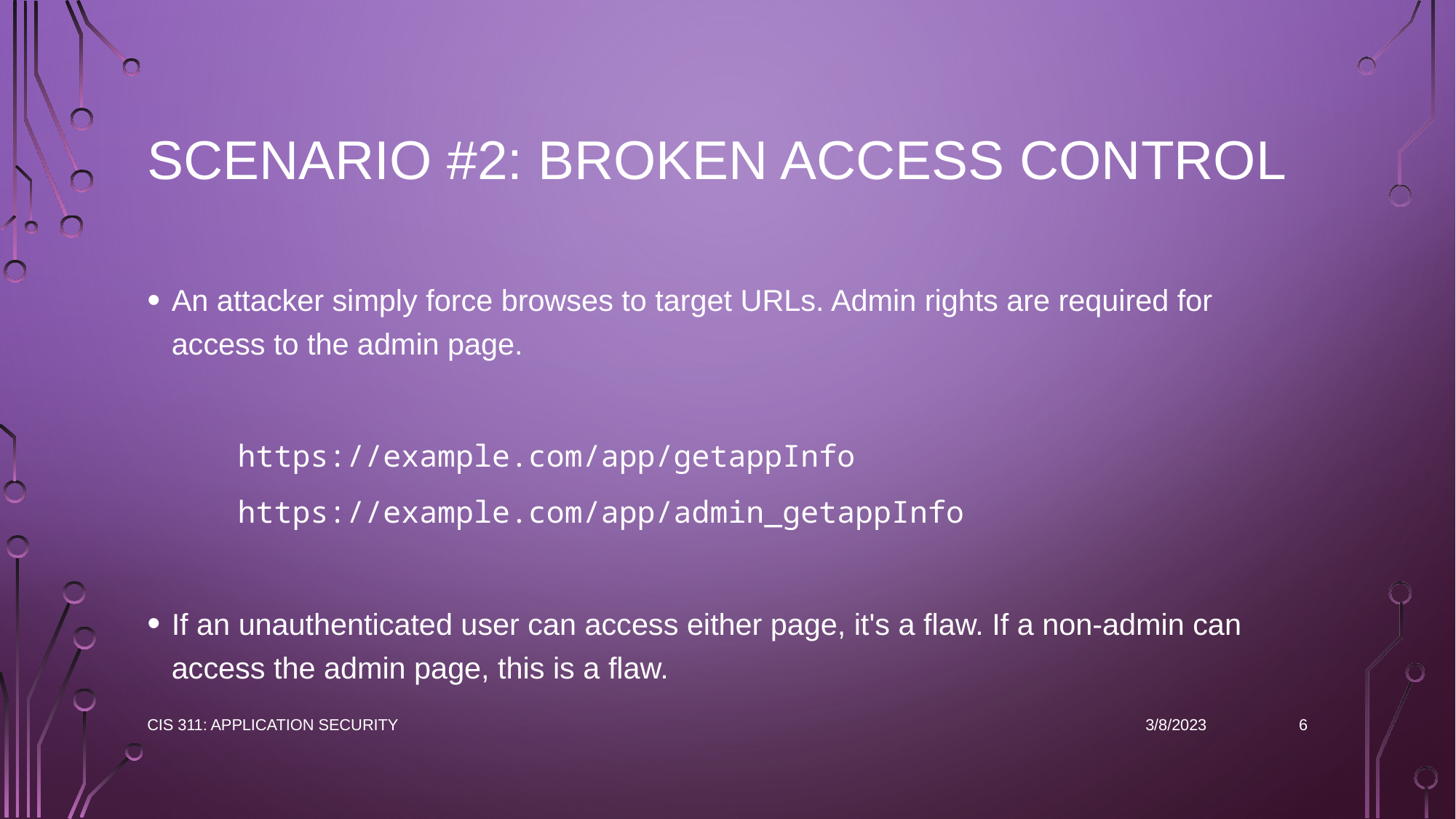

# Scenario #2: Broken Access Control
An attacker simply force browses to target URLs. Admin rights are required for access to the admin page.

	https://example.com/app/getappInfo
	https://example.com/app/admin_getappInfo

If an unauthenticated user can access either page, it's a flaw. If a non-admin can access the admin page, this is a flaw.
6
CIS 311: Application Security
3/8/2023